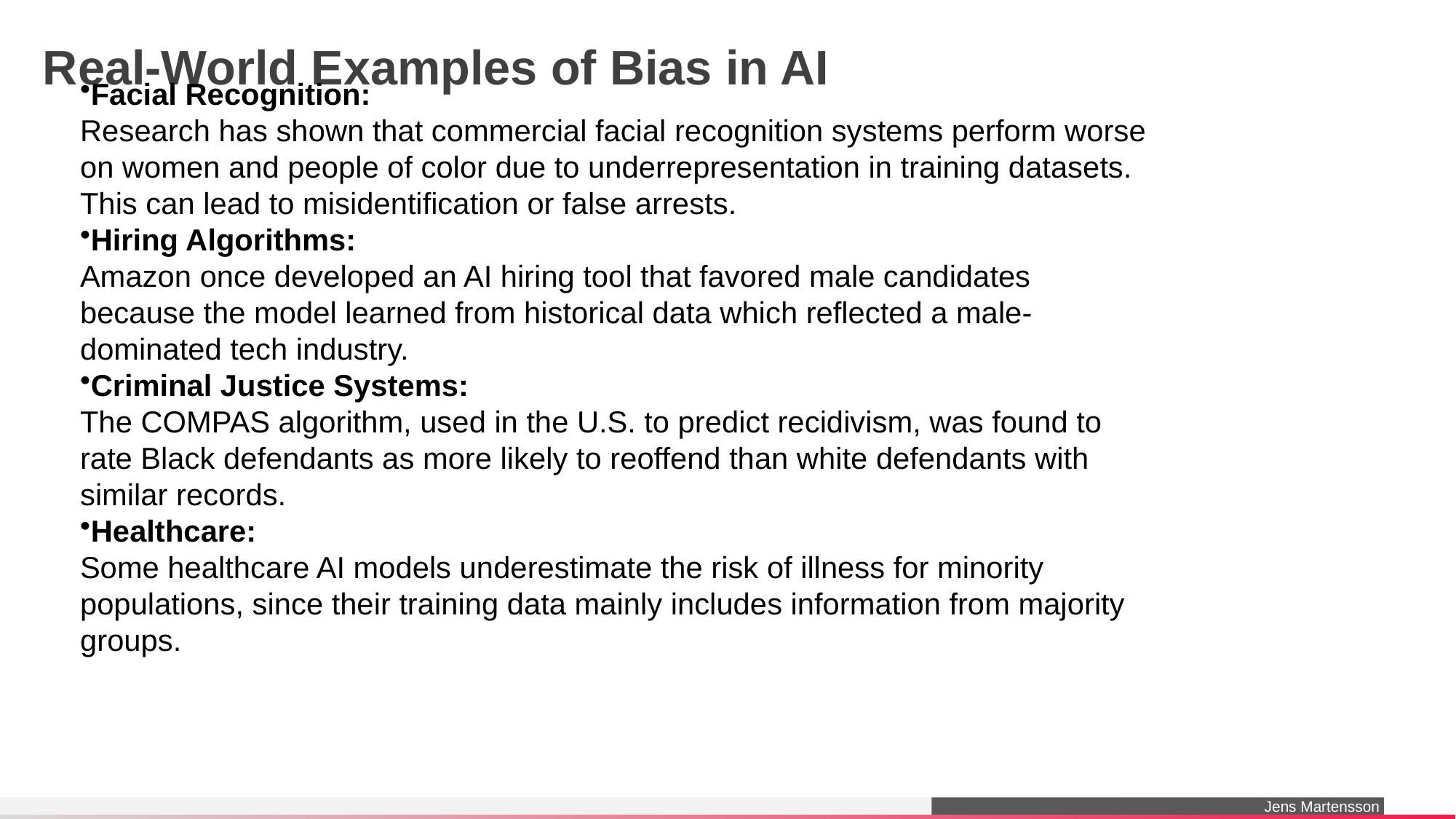

# Real-World Examples of Bias in AI
Facial Recognition:
Research has shown that commercial facial recognition systems perform worse on women and people of color due to underrepresentation in training datasets. This can lead to misidentification or false arrests.
Hiring Algorithms:
Amazon once developed an AI hiring tool that favored male candidates because the model learned from historical data which reflected a male-dominated tech industry.
Criminal Justice Systems:
The COMPAS algorithm, used in the U.S. to predict recidivism, was found to rate Black defendants as more likely to reoffend than white defendants with similar records.
Healthcare:
Some healthcare AI models underestimate the risk of illness for minority populations, since their training data mainly includes information from majority groups.